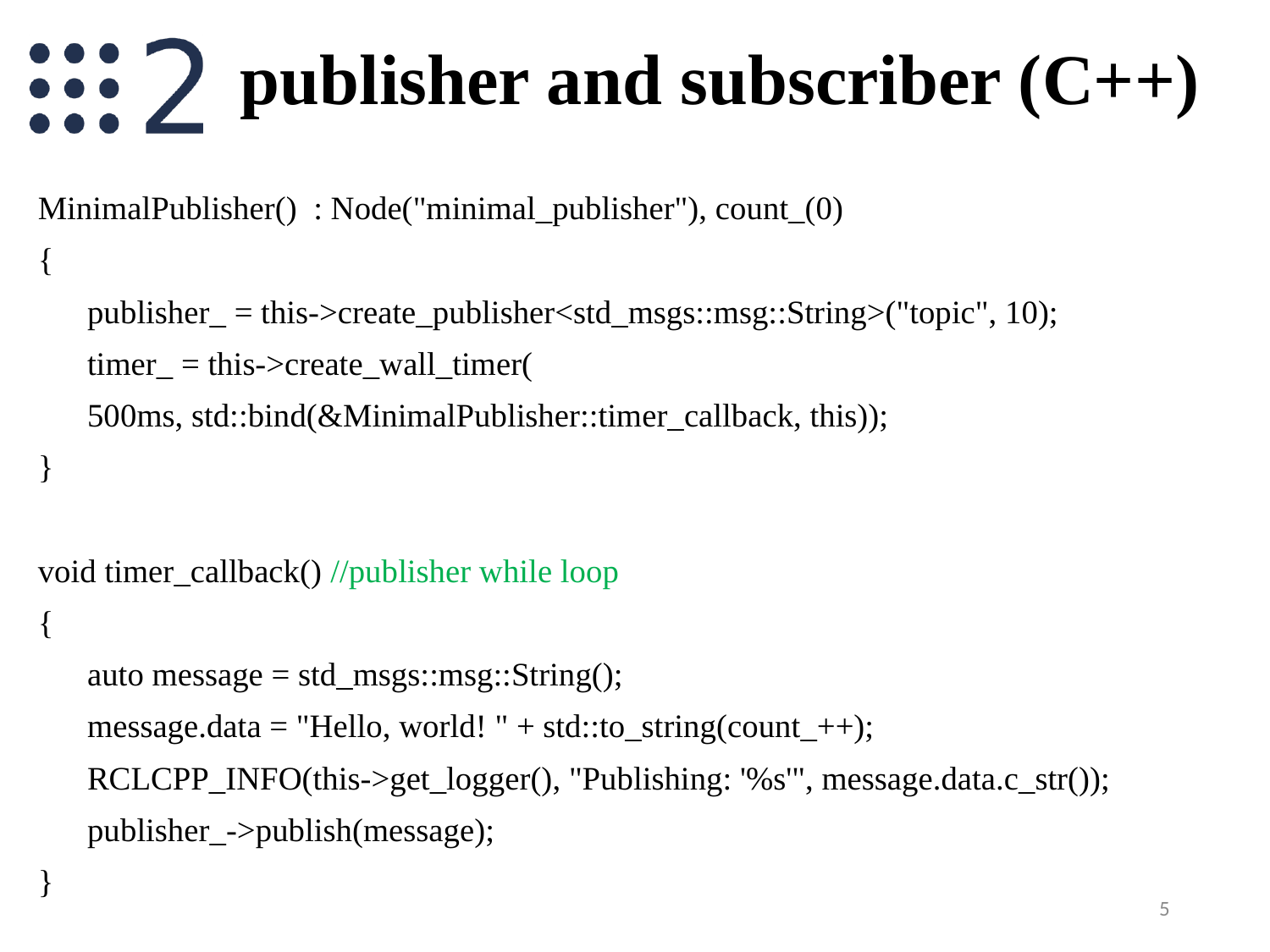

# publisher and subscriber (C++)
MinimalPublisher()  : Node("minimal_publisher"), count_(0)
{
      publisher_ = this->create_publisher<std_msgs::msg::String>("topic", 10);
      timer_ = this->create_wall_timer(
      500ms, std::bind(&MinimalPublisher::timer_callback, this));
}

void timer_callback() //publisher while loop
{
      auto message = std_msgs::msg::String();
      message.data = "Hello, world! " + std::to_string(count_++);
      RCLCPP_INFO(this->get_logger(), "Publishing: '%s'", message.data.c_str());
      publisher_->publish(message);
}
5